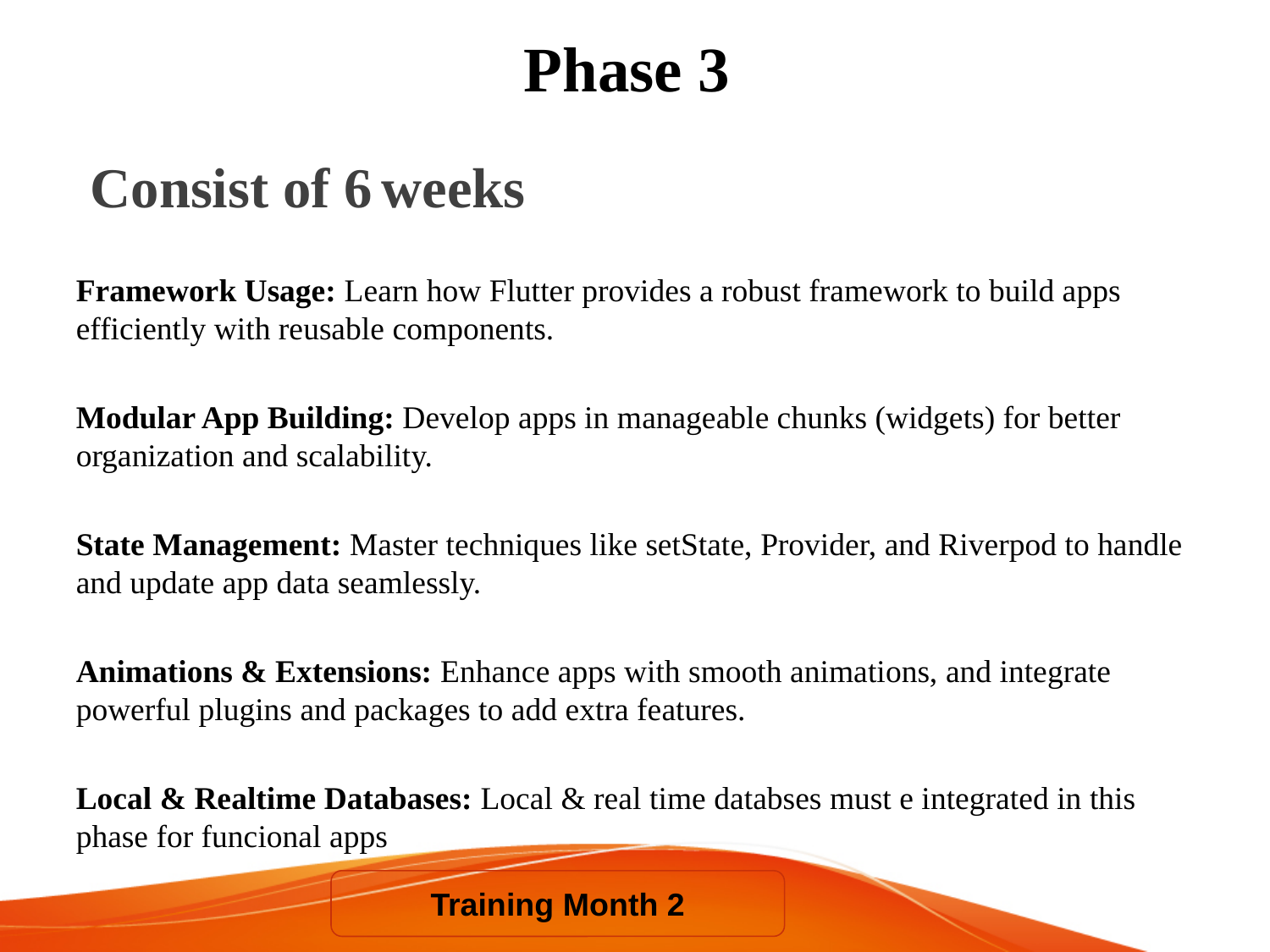

# Phase 3
 Consist of 6 weeks

Framework Usage: Learn how Flutter provides a robust framework to build apps efficiently with reusable components.

Modular App Building: Develop apps in manageable chunks (widgets) for better organization and scalability.

State Management: Master techniques like setState, Provider, and Riverpod to handle and update app data seamlessly.

Animations & Extensions: Enhance apps with smooth animations, and integrate powerful plugins and packages to add extra features.

Local & Realtime Databases: Local & real time databses must e integrated in this phase for funcional apps
Training Month 2